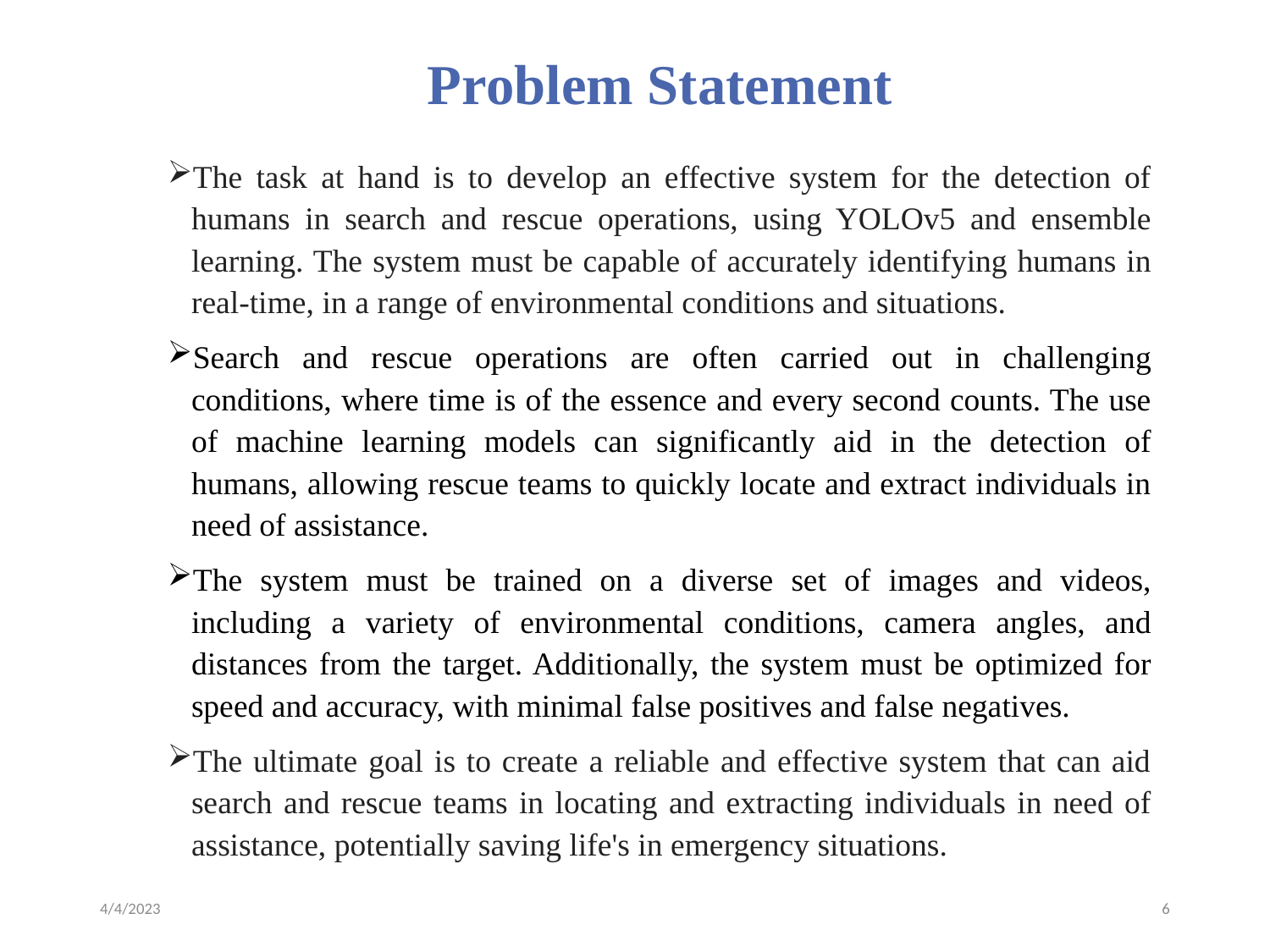

# Problem Statement
The task at hand is to develop an effective system for the detection of humans in search and rescue operations, using YOLOv5 and ensemble learning. The system must be capable of accurately identifying humans in real-time, in a range of environmental conditions and situations.
Search and rescue operations are often carried out in challenging conditions, where time is of the essence and every second counts. The use of machine learning models can significantly aid in the detection of humans, allowing rescue teams to quickly locate and extract individuals in need of assistance.
The system must be trained on a diverse set of images and videos, including a variety of environmental conditions, camera angles, and distances from the target. Additionally, the system must be optimized for speed and accuracy, with minimal false positives and false negatives.
The ultimate goal is to create a reliable and effective system that can aid search and rescue teams in locating and extracting individuals in need of assistance, potentially saving life's in emergency situations.

4/4/2023
6